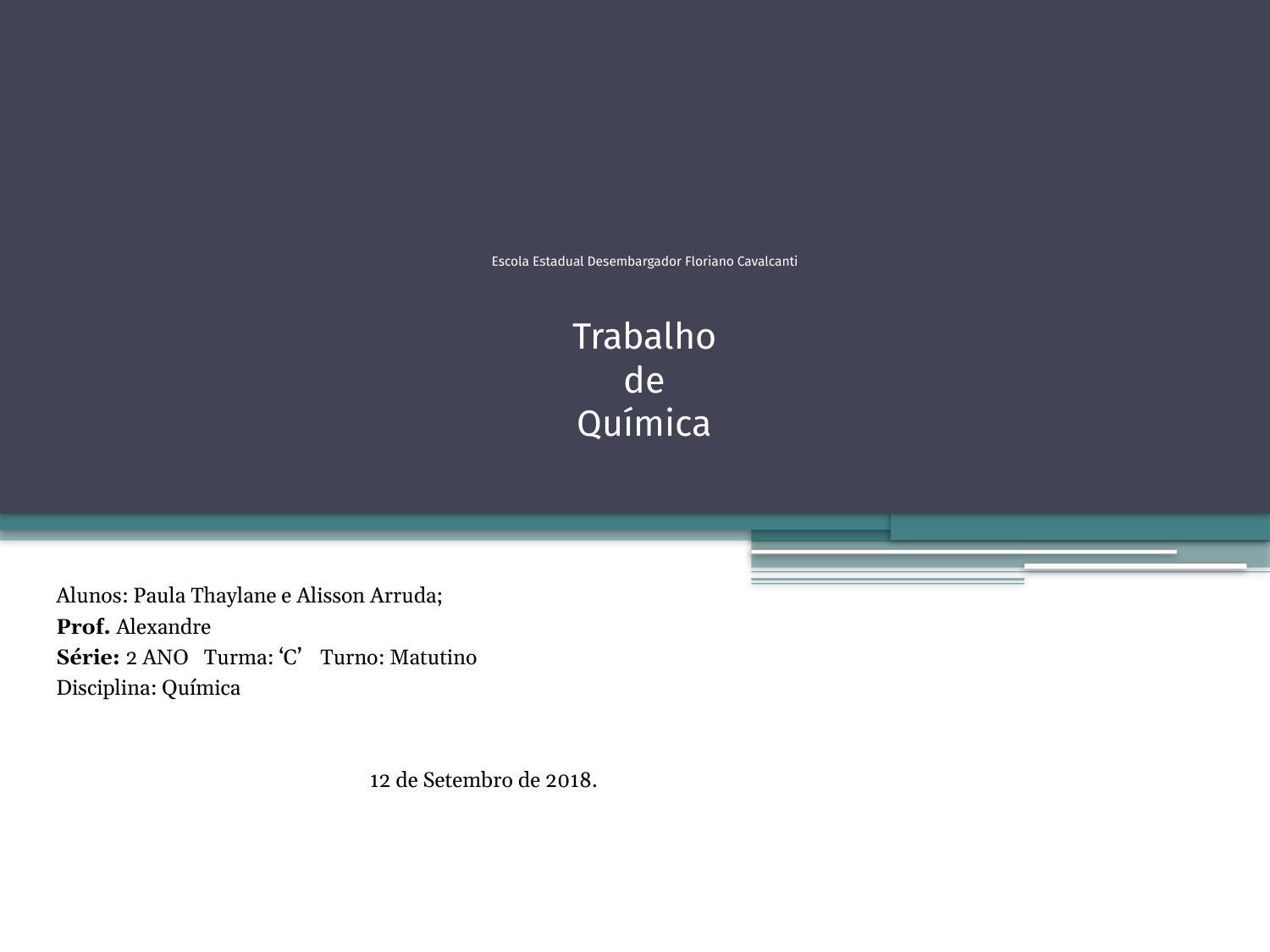

# Escola Estadual Desembargador Floriano Cavalcanti Trabalho de Química
Alunos: Paula Thaylane e Alisson Arruda;
Prof. Alexandre
Série: 2 ANO   Turma: ‘C’	  Turno: Matutino
Disciplina: Química

12 de Setembro de 2018.